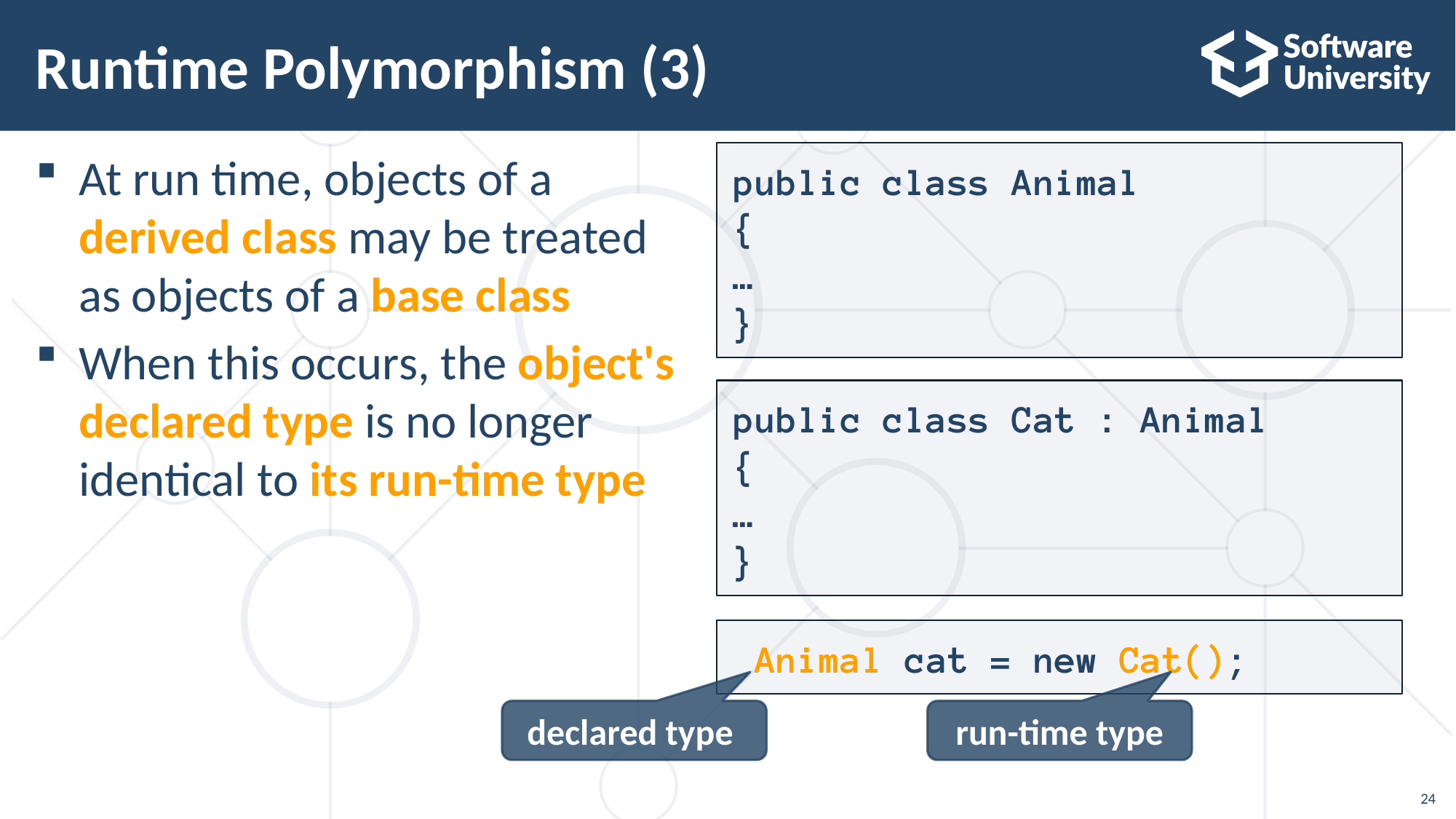

# Runtime Polymorphism (3)
At run time, objects of a derived class may be treated as objects of a base class
When this occurs, the object's declared type is no longer identical to its run-time type

public class Animal
{
…
}
public class Cat : Animal
{
…
}
 Animal cat = new Cat();
declared type
run-time type
24